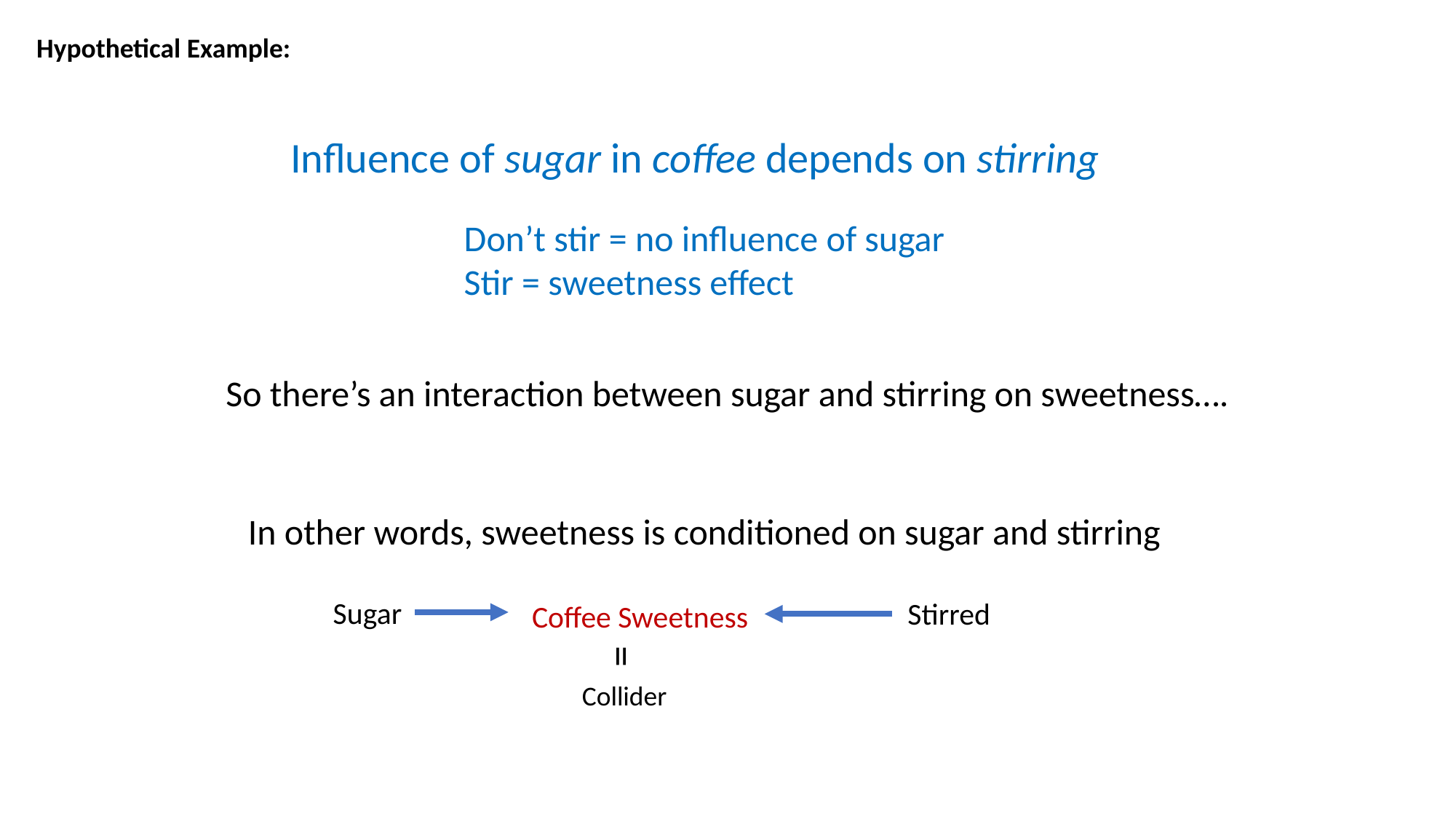

Hypothetical Example:
Influence of sugar in coffee depends on stirring
Don’t stir = no influence of sugar
Stir = sweetness effect
So there’s an interaction between sugar and stirring on sweetness….
In other words, sweetness is conditioned on sugar and stirring
Sugar
Stirred
Coffee Sweetness
=
Collider